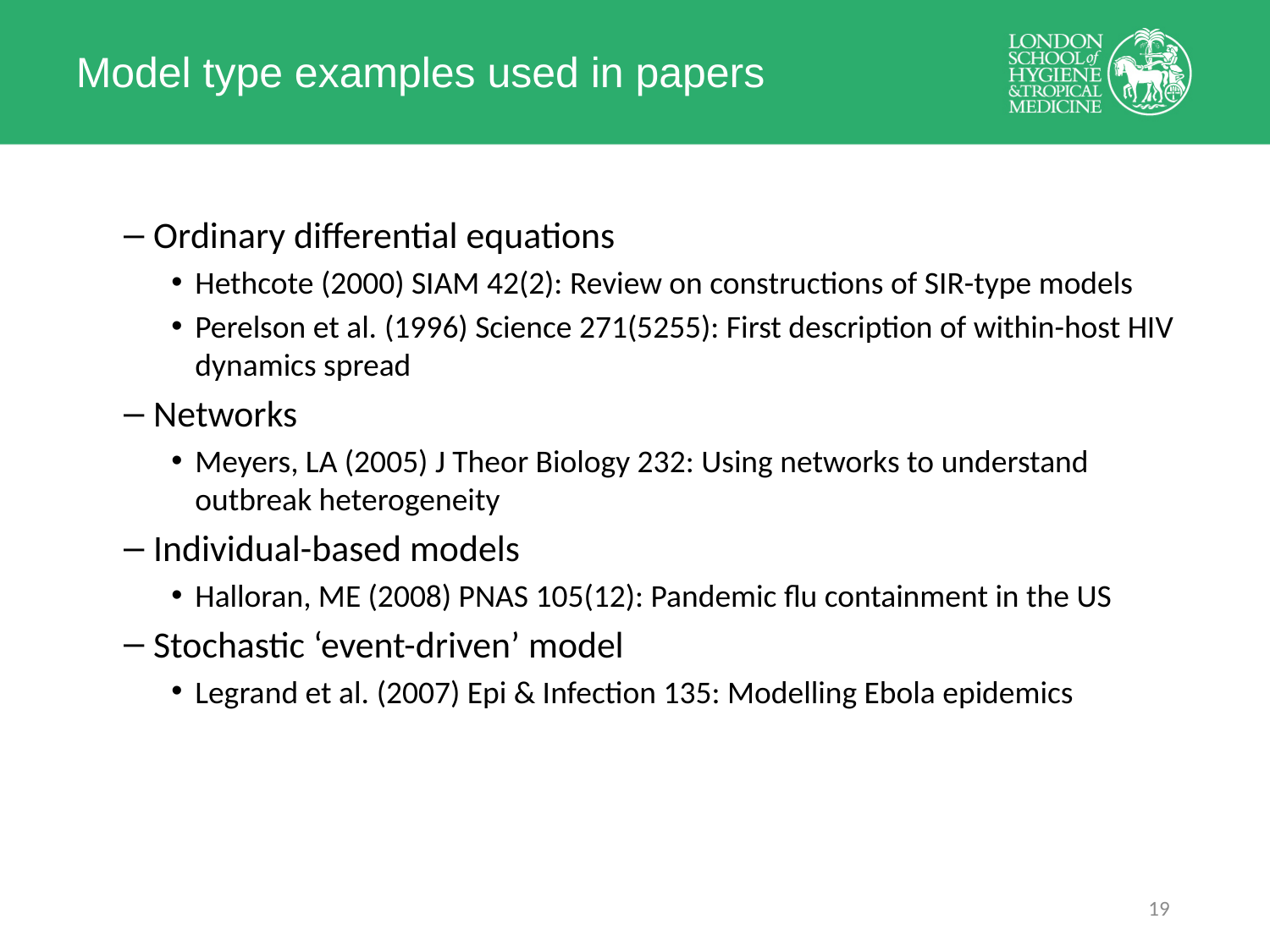

# Model type examples used in papers
Ordinary differential equations
Hethcote (2000) SIAM 42(2): Review on constructions of SIR-type models
Perelson et al. (1996) Science 271(5255): First description of within-host HIV dynamics spread
Networks
Meyers, LA (2005) J Theor Biology 232: Using networks to understand outbreak heterogeneity
Individual-based models
Halloran, ME (2008) PNAS 105(12): Pandemic flu containment in the US
Stochastic ‘event-driven’ model
Legrand et al. (2007) Epi & Infection 135: Modelling Ebola epidemics
19